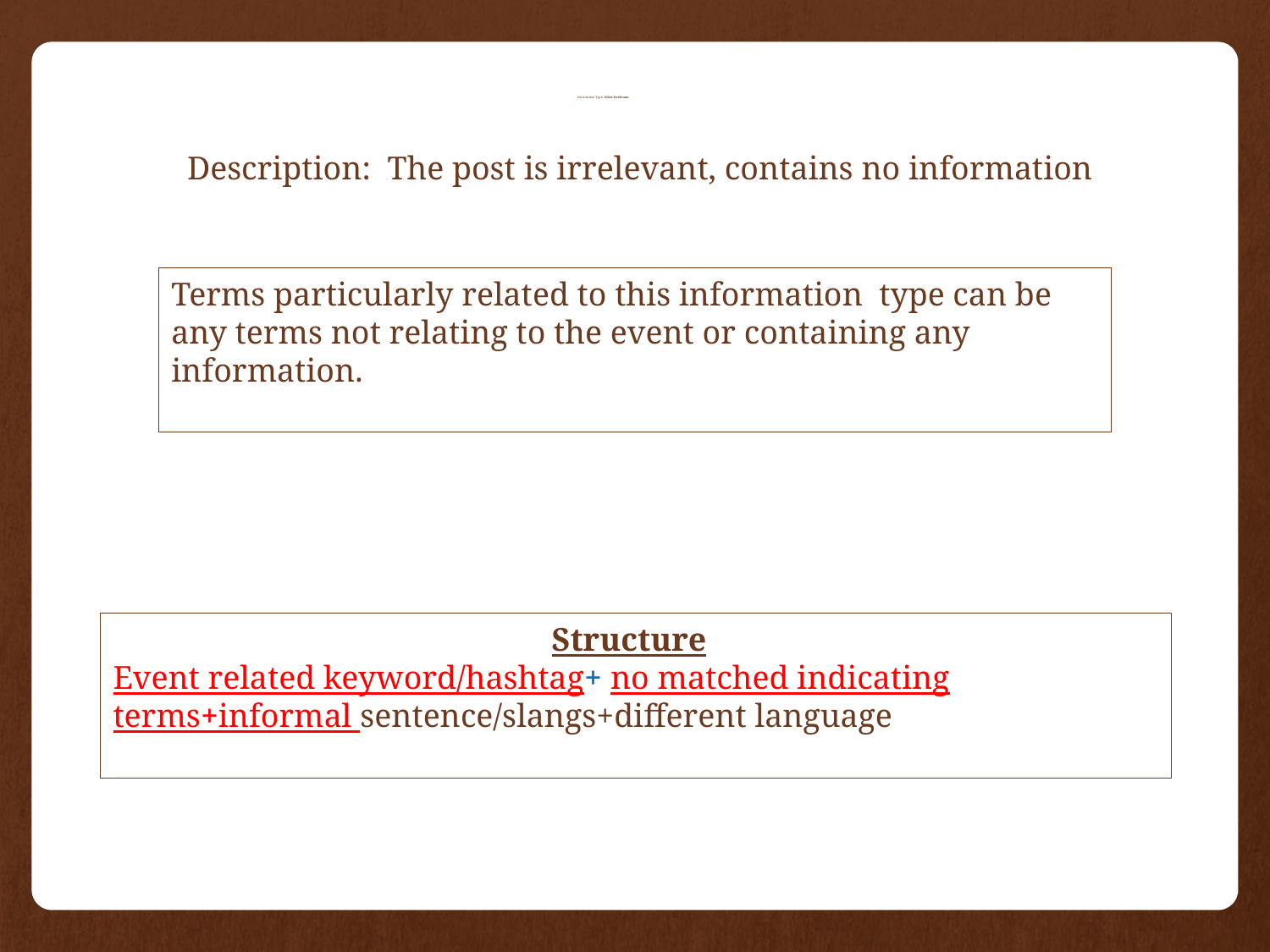

# Information Type: Other-Irrelevant
Description:  The post is irrelevant, contains no information
Terms particularly related to this information  type can be any terms not relating to the event or containing any information.

			       Structure
Event related keyword/hashtag+ no matched indicating terms+informal sentence/slangs+different language